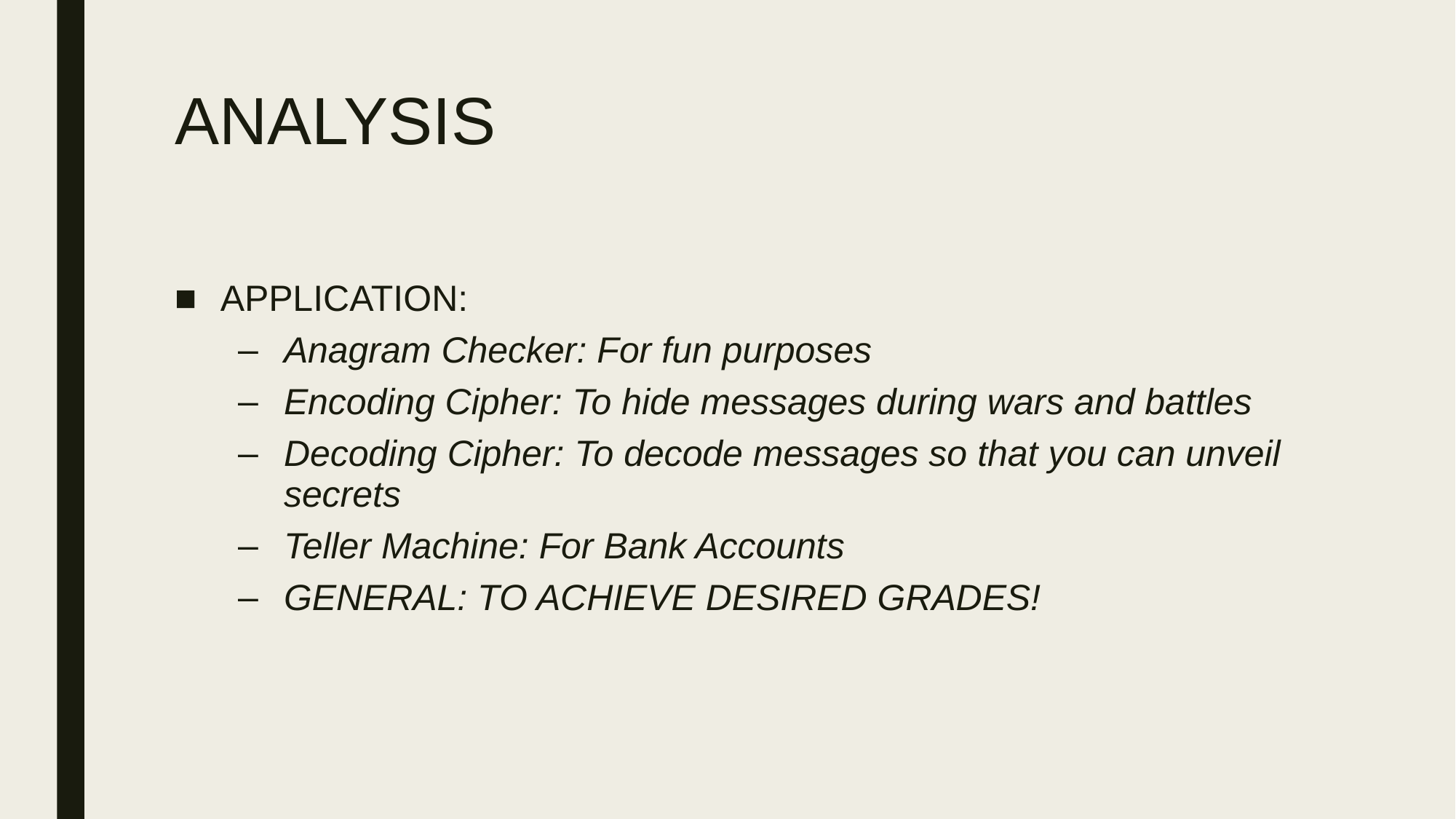

# ANALYSIS
APPLICATION:
Anagram Checker: For fun purposes
Encoding Cipher: To hide messages during wars and battles
Decoding Cipher: To decode messages so that you can unveil secrets
Teller Machine: For Bank Accounts
GENERAL: TO ACHIEVE DESIRED GRADES!